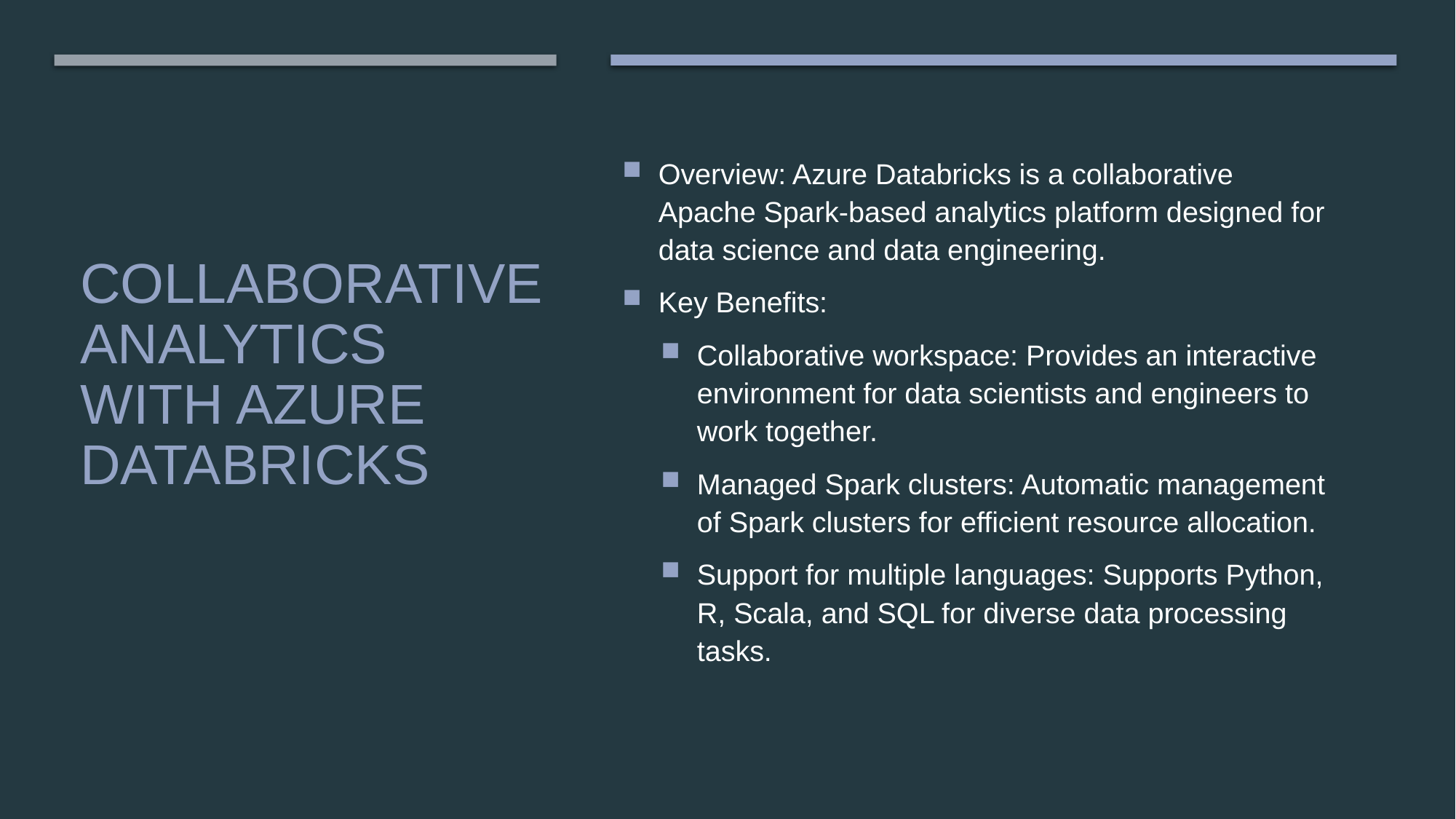

Overview: Azure Databricks is a collaborative Apache Spark-based analytics platform designed for data science and data engineering.
Key Benefits:
Collaborative workspace: Provides an interactive environment for data scientists and engineers to work together.
Managed Spark clusters: Automatic management of Spark clusters for efficient resource allocation.
Support for multiple languages: Supports Python, R, Scala, and SQL for diverse data processing tasks.
# Collaborative Analytics with Azure Databricks